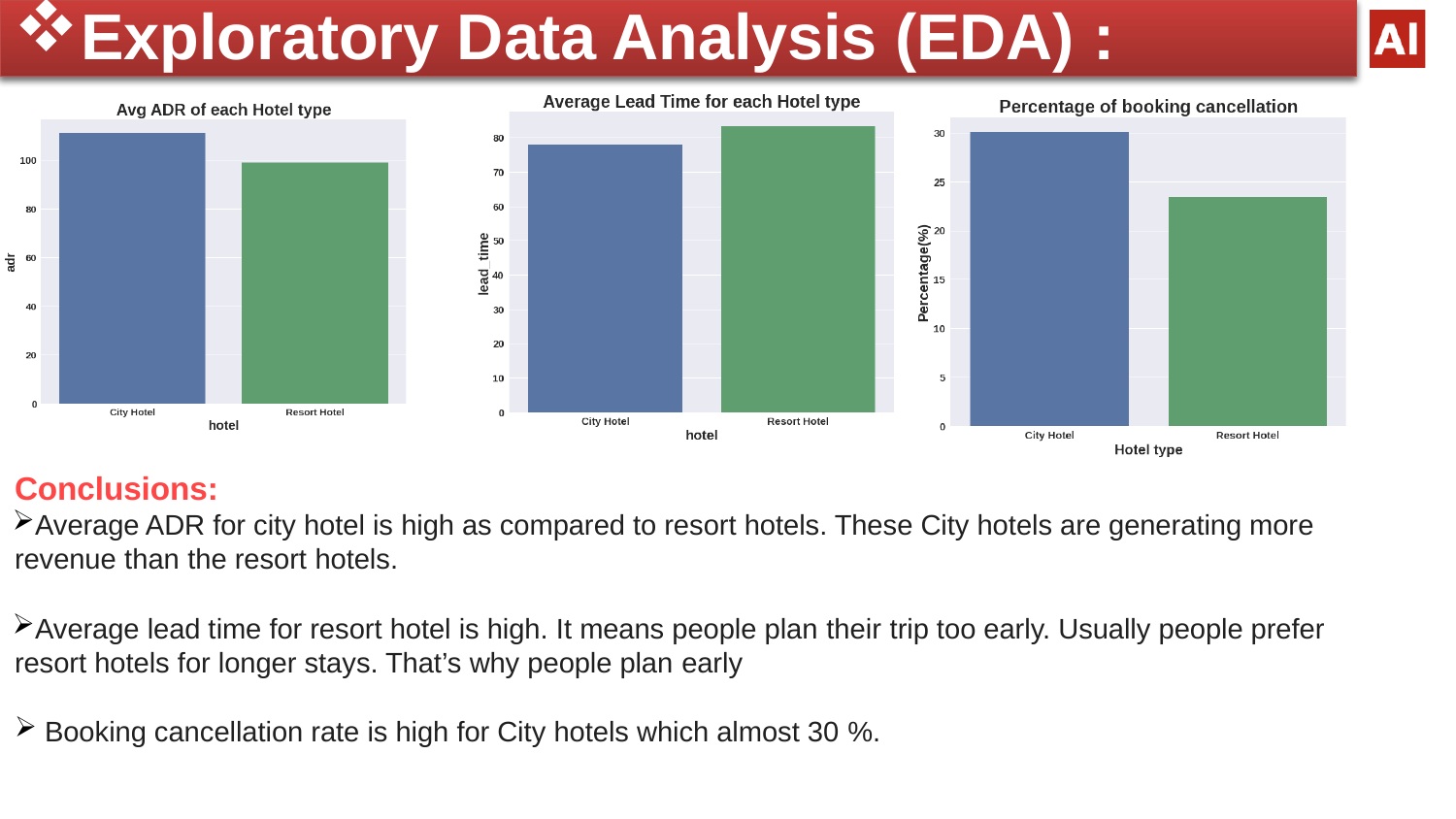

Exploratory Data Analysis (EDA) :

●
Conclusions:
Average ADR for city hotel is high as compared to resort hotels. These City hotels are generating more  revenue than the resort hotels.

Average lead time for resort hotel is high. It means people plan their trip too early. Usually people prefer  resort hotels for longer stays. That’s why people plan early

Booking cancellation rate is high for City hotels which almost 30 %.